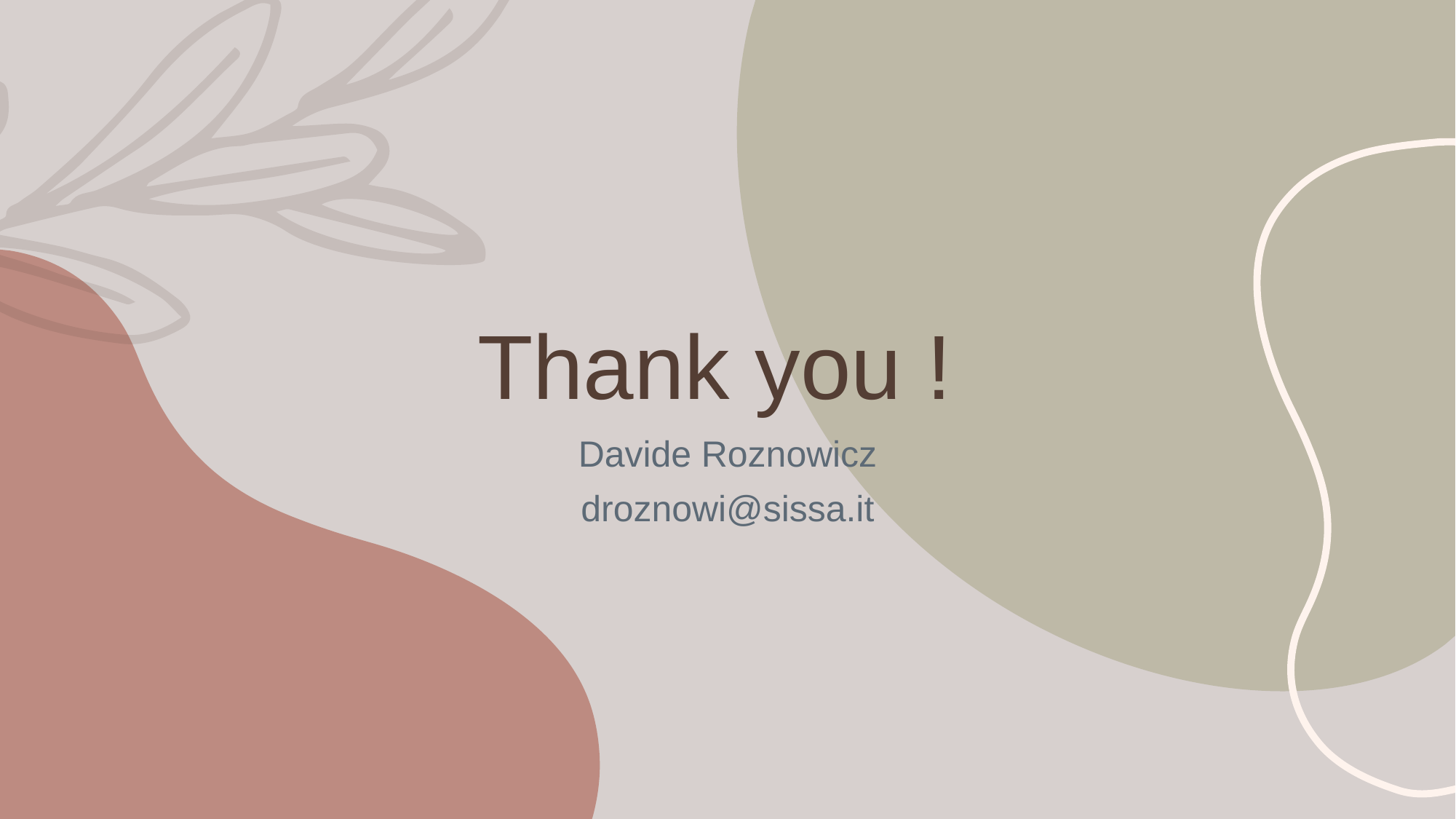

# Thank you !
Davide Roznowicz
droznowi@sissa.it